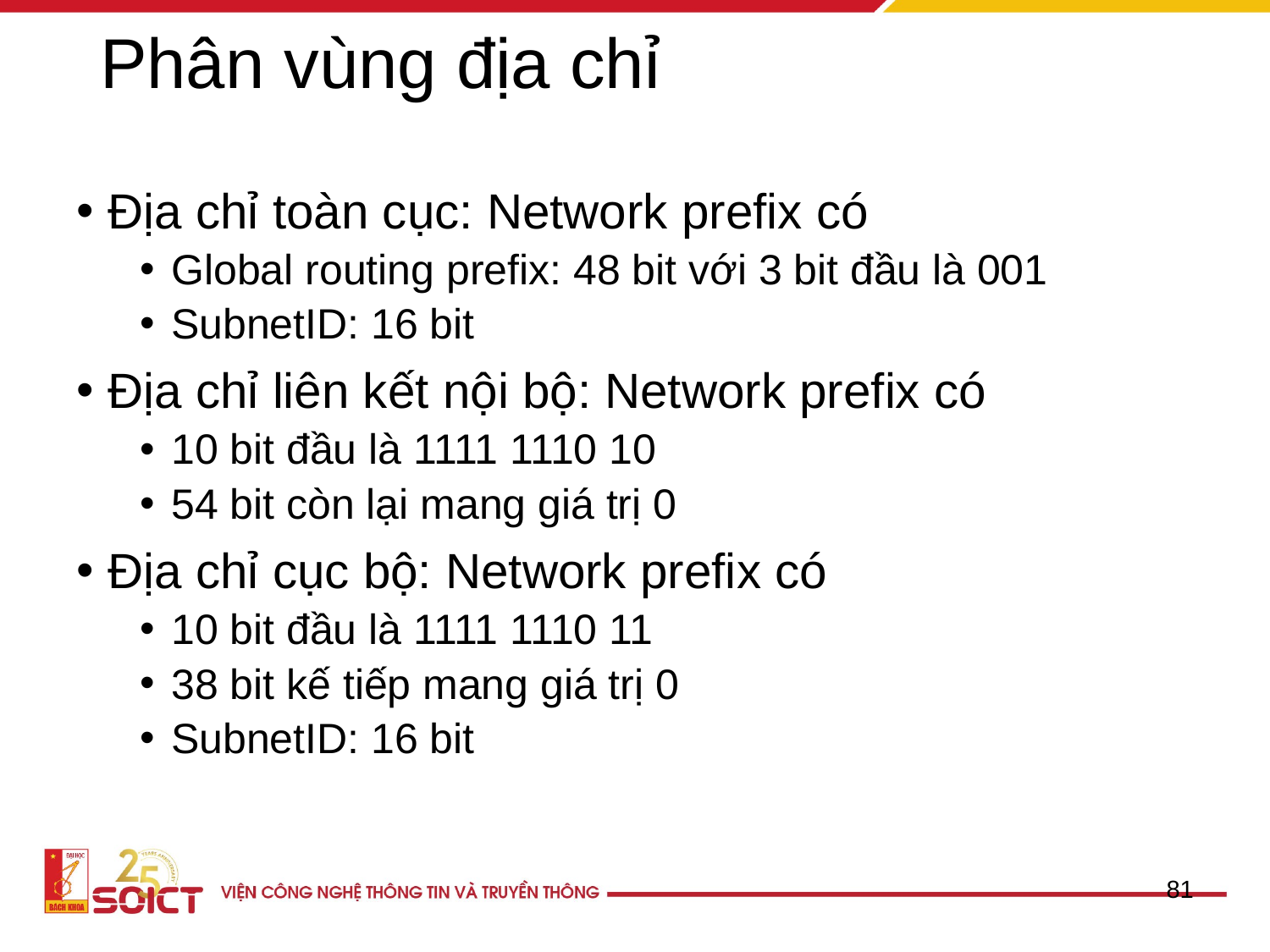

# Phân vùng địa chỉ
Địa chỉ toàn cục: Network prefix có
Global routing prefix: 48 bit với 3 bit đầu là 001
SubnetID: 16 bit
Địa chỉ liên kết nội bộ: Network prefix có
10 bit đầu là 1111 1110 10
54 bit còn lại mang giá trị 0
Địa chỉ cục bộ: Network prefix có
10 bit đầu là 1111 1110 11
38 bit kế tiếp mang giá trị 0
SubnetID: 16 bit

81